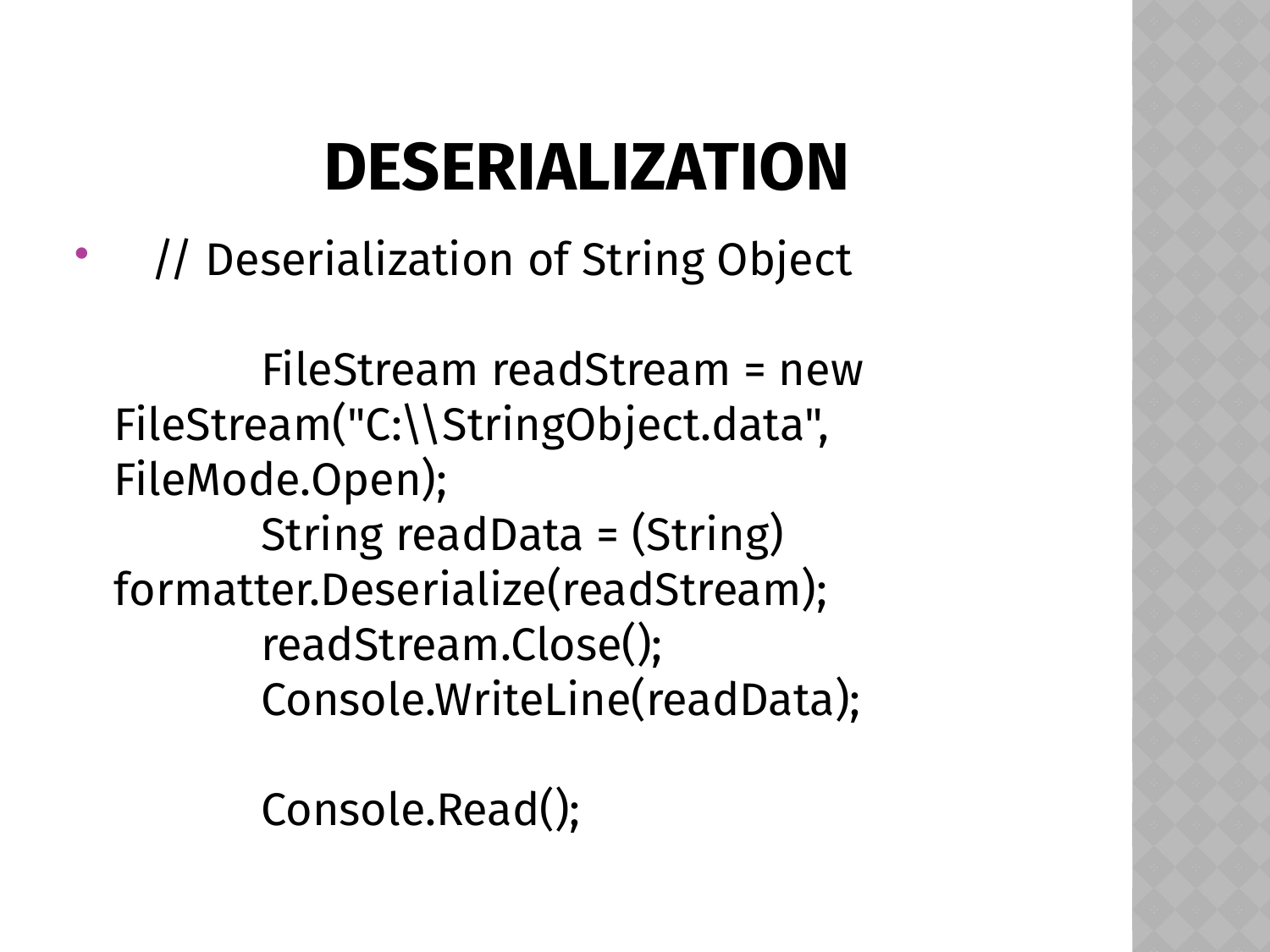

# DESERIALIZATION
   // Deserialization of String Object
            FileStream readStream = new FileStream("C:\\StringObject.data", FileMode.Open);
            String readData = (String) formatter.Deserialize(readStream);
            readStream.Close();
            Console.WriteLine(readData);
            Console.Read();